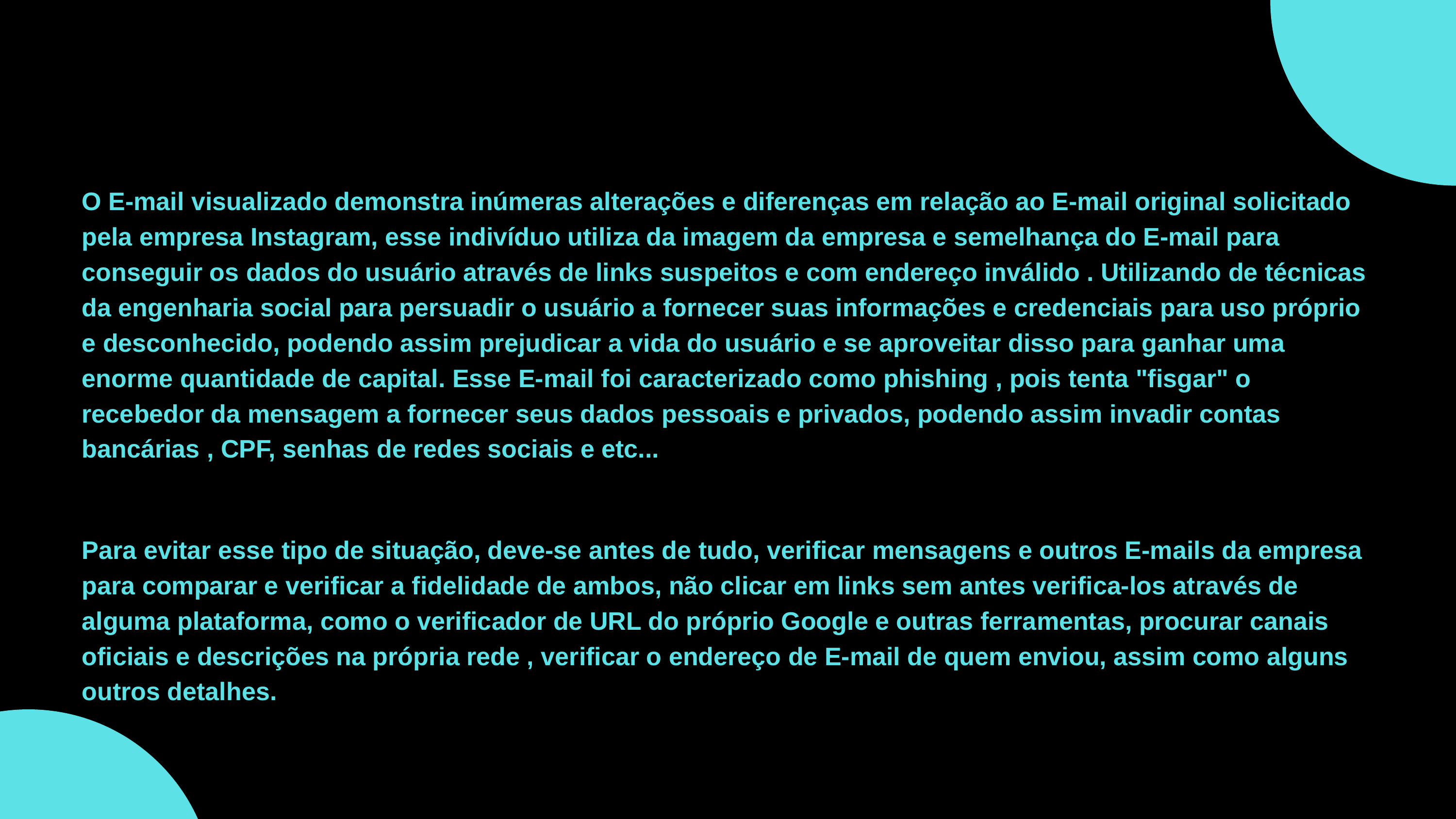

O E-mail visualizado demonstra inúmeras alterações e diferenças em relação ao E-mail original solicitado pela empresa Instagram, esse indivíduo utiliza da imagem da empresa e semelhança do E-mail para conseguir os dados do usuário através de links suspeitos e com endereço inválido . Utilizando de técnicas da engenharia social para persuadir o usuário a fornecer suas informações e credenciais para uso próprio e desconhecido, podendo assim prejudicar a vida do usuário e se aproveitar disso para ganhar uma enorme quantidade de capital. Esse E-mail foi caracterizado como phishing , pois tenta "fisgar" o recebedor da mensagem a fornecer seus dados pessoais e privados, podendo assim invadir contas bancárias , CPF, senhas de redes sociais e etc...

Para evitar esse tipo de situação, deve-se antes de tudo, verificar mensagens e outros E-mails da empresa para comparar e verificar a fidelidade de ambos, não clicar em links sem antes verifica-los através de alguma plataforma, como o verificador de URL do próprio Google e outras ferramentas, procurar canais oficiais e descrições na própria rede , verificar o endereço de E-mail de quem enviou, assim como alguns outros detalhes.